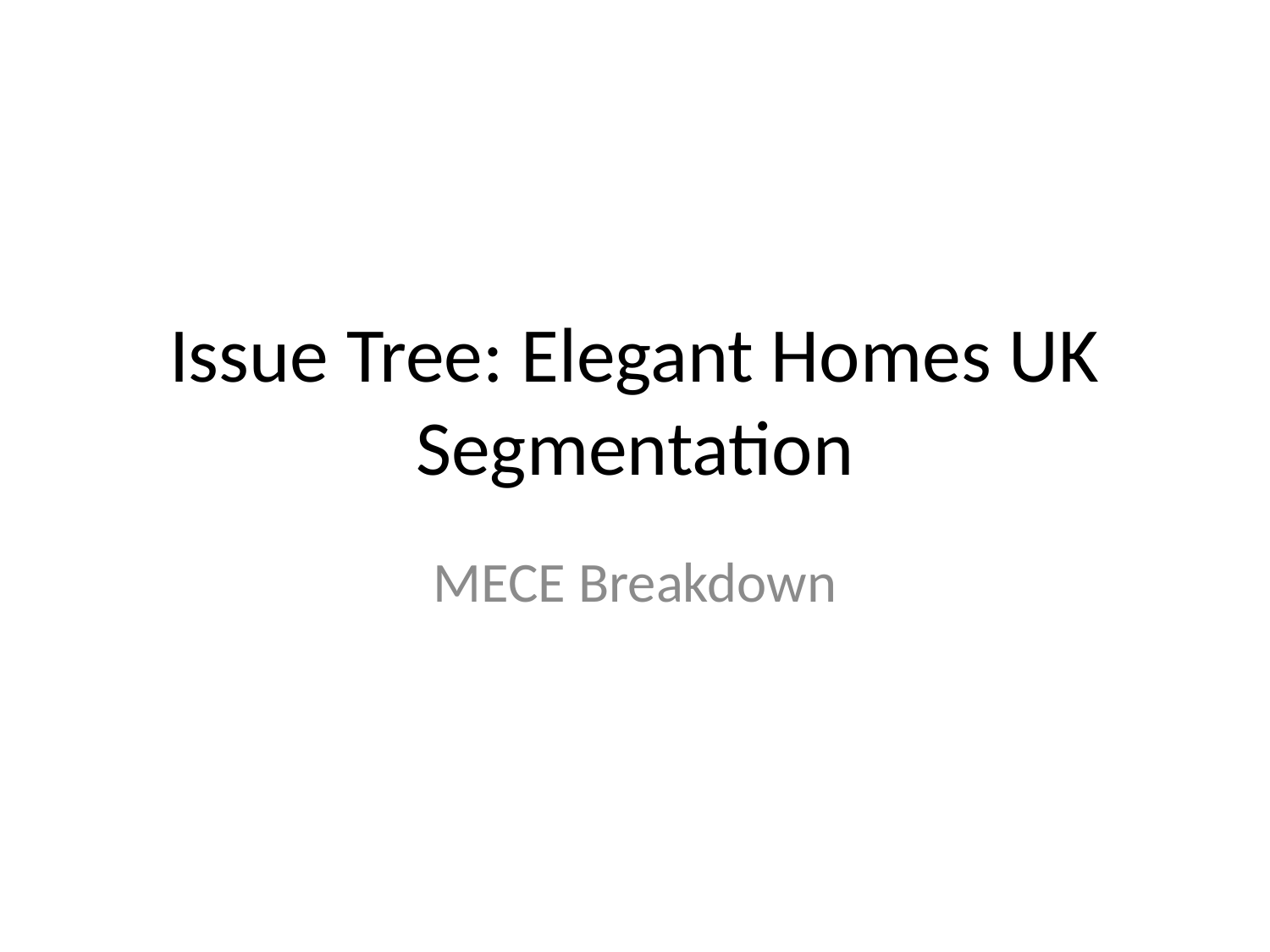

# Issue Tree: Elegant Homes UK Segmentation
MECE Breakdown